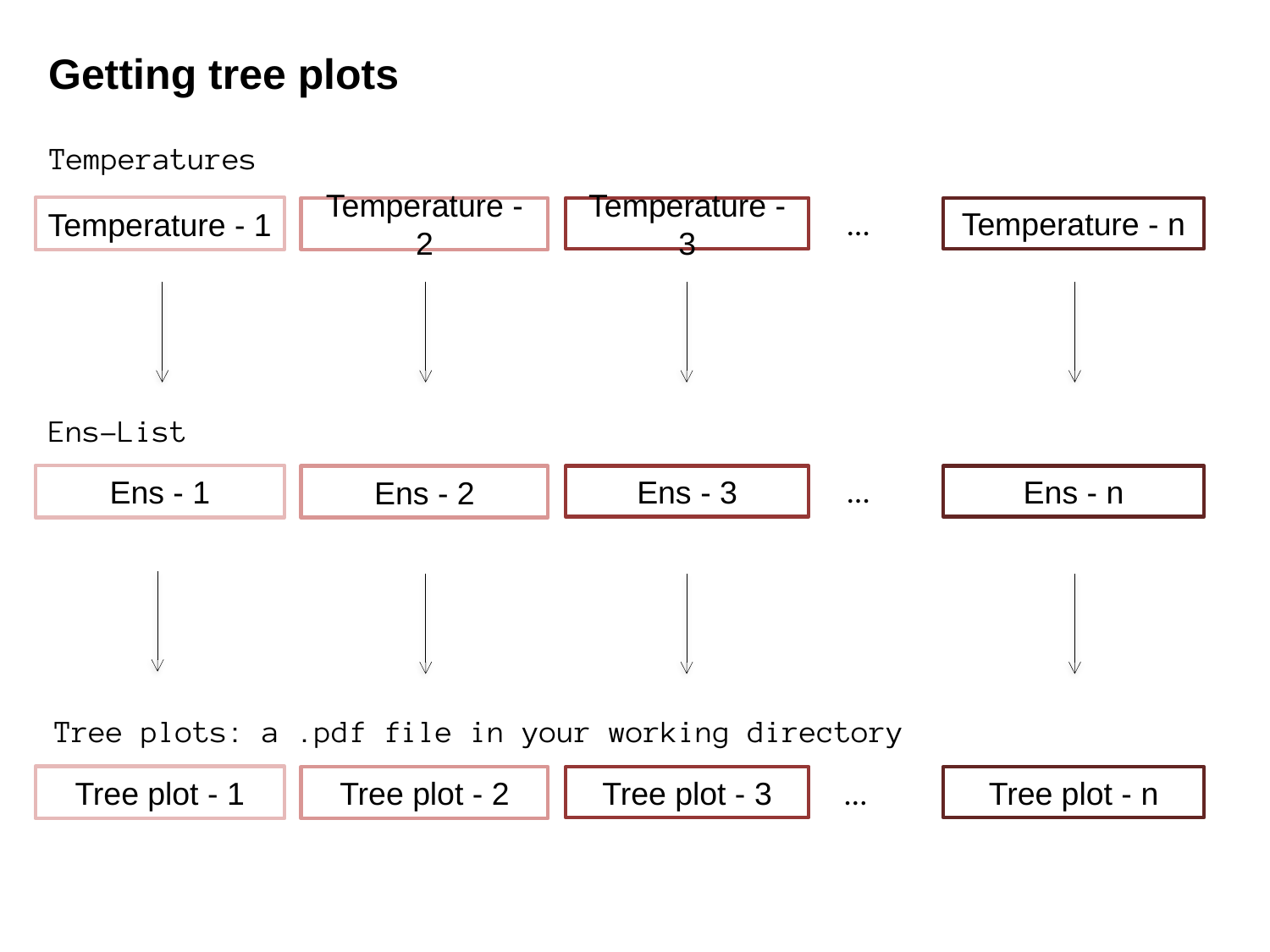

Getting tree plots
Temperatures
Temperature - 1
…
Temperature - 2
Temperature - 3
Temperature - n
Ens-List
Ens - 1
…
Ens - 2
Ens - 3
Ens - n
Tree plots: a .pdf file in your working directory
Tree plot - 1
Tree plot - 2
Tree plot - 3
Tree plot - n
…